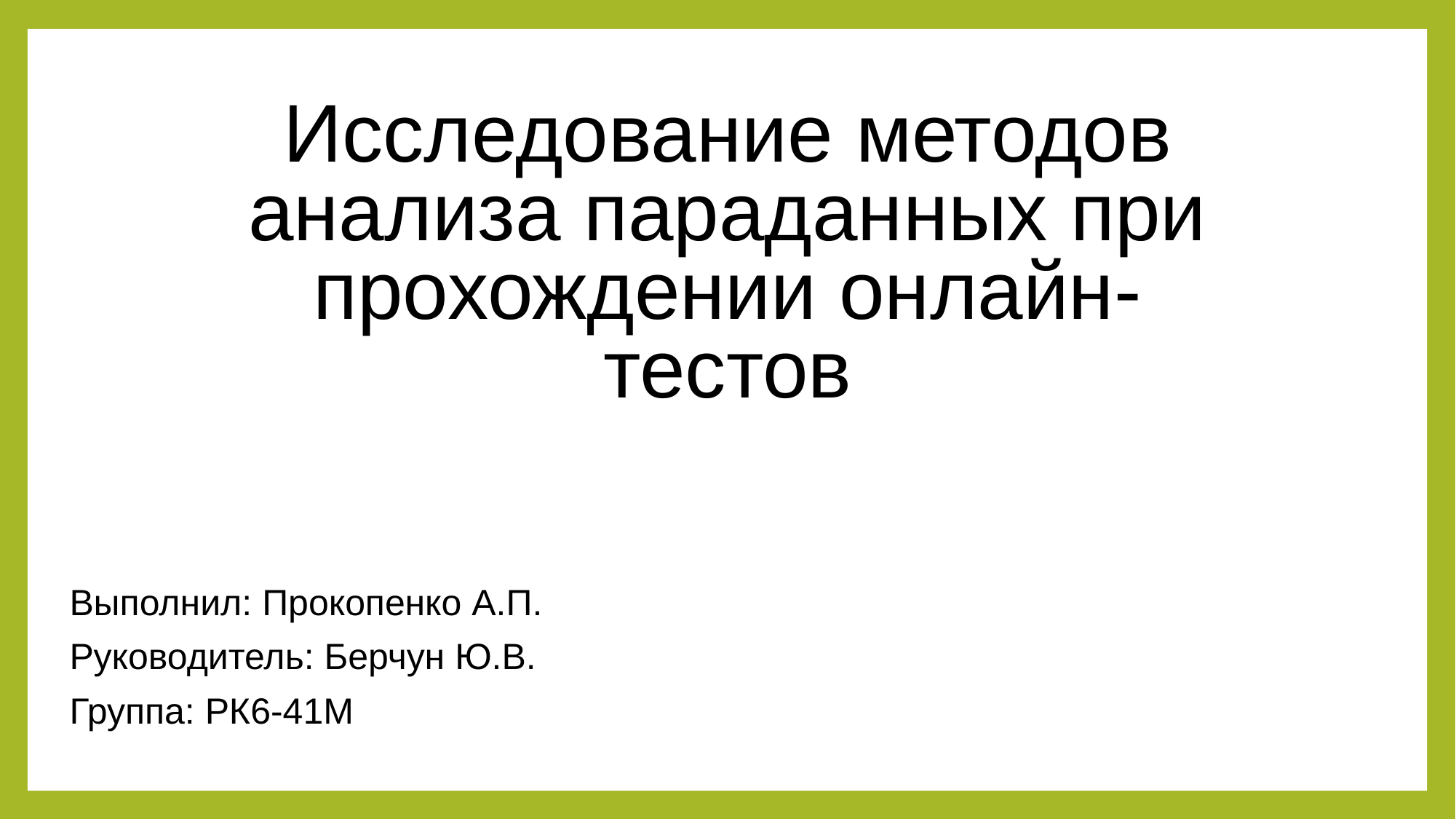

Исследование методов анализа параданных при прохождении онлайн-тестов
   Выполнил: Прокопенко А.П.
   Руководитель: Берчун Ю.В.
   Группа: РК6-41М